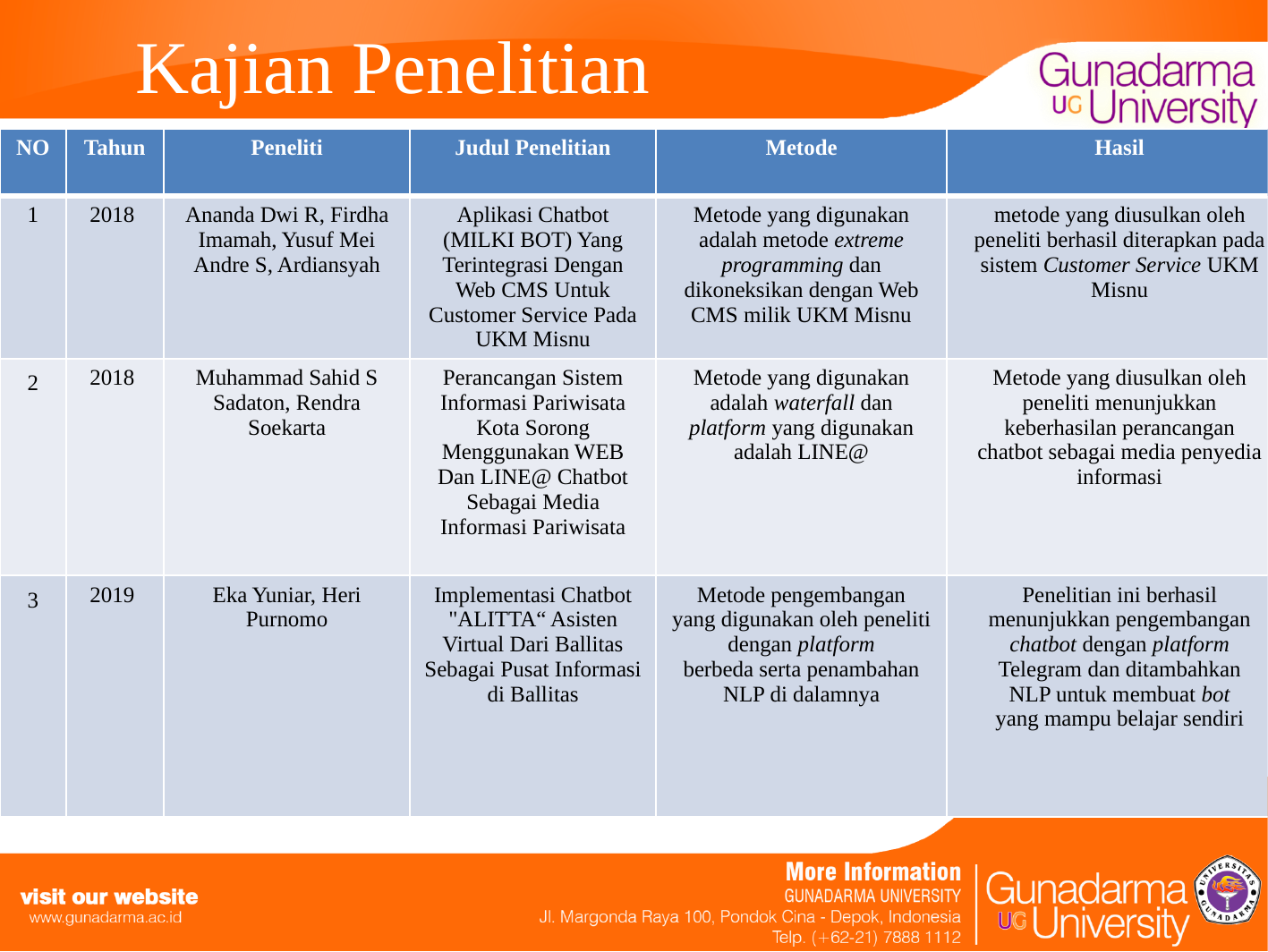

# Kajian Penelitian
| NO | Tahun | Peneliti | Judul Penelitian | Metode | Hasil |
| --- | --- | --- | --- | --- | --- |
| 1 | 2018 | Ananda Dwi R, Firdha Imamah, Yusuf Mei Andre S, Ardiansyah | Aplikasi Chatbot (MILKI BOT) Yang Terintegrasi Dengan Web CMS Untuk Customer Service Pada UKM Misnu | Metode yang digunakan adalah metode extreme programming dan dikoneksikan dengan Web CMS milik UKM Misnu | metode yang diusulkan oleh peneliti berhasil diterapkan pada sistem Customer Service UKM Misnu |
| 2 | 2018 | Muhammad Sahid S Sadaton, Rendra Soekarta | Perancangan Sistem Informasi Pariwisata Kota Sorong Menggunakan WEB Dan LINE@ Chatbot Sebagai Media Informasi Pariwisata | Metode yang digunakan adalah waterfall dan platform yang digunakan adalah LINE@ | Metode yang diusulkan oleh peneliti menunjukkan keberhasilan perancangan chatbot sebagai media penyedia informasi |
| 3 | 2019 | Eka Yuniar, Heri Purnomo | Implementasi Chatbot "ALITTA“ Asisten Virtual Dari Ballitas Sebagai Pusat Informasi di Ballitas | Metode pengembangan yang digunakan oleh peneliti dengan platform berbeda serta penambahan NLP di dalamnya | Penelitian ini berhasil menunjukkan pengembangan chatbot dengan platform Telegram dan ditambahkan NLP untuk membuat bot yang mampu belajar sendiri |